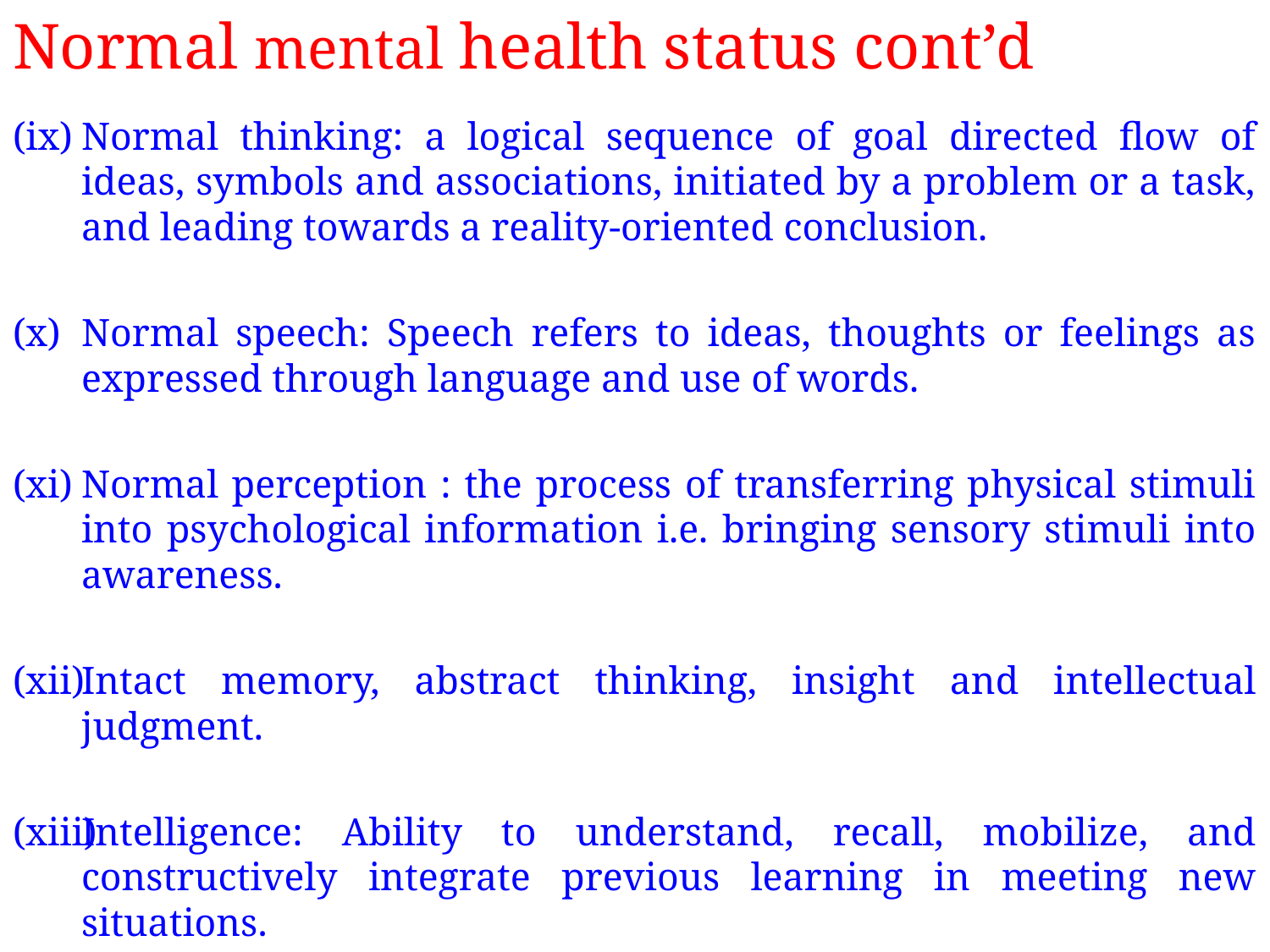

# Normal mental health status cont’d
Normal thinking: a logical sequence of goal directed flow of ideas, symbols and associations, initiated by a problem or a task, and leading towards a reality-oriented conclusion.

Normal speech: Speech refers to ideas, thoughts or feelings as expressed through language and use of words.

Normal perception : the process of transferring physical stimuli into psychological information i.e. bringing sensory stimuli into awareness.

Intact memory, abstract thinking, insight and intellectual judgment.

Intelligence: Ability to understand, recall, mobilize, and constructively integrate previous learning in meeting new situations.